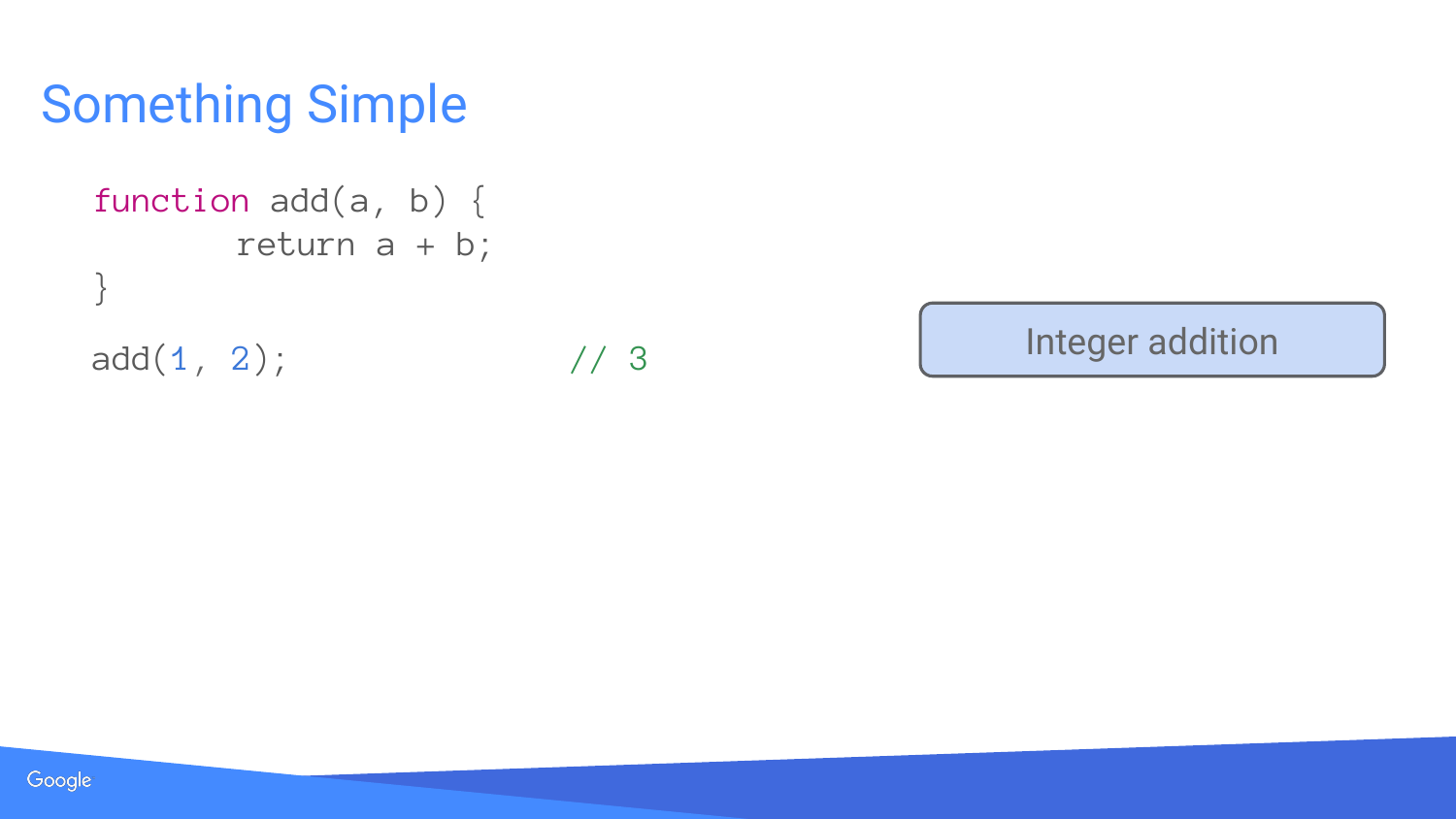

# Something Simple
function add(a, b) {
	return a + b;
}
add(1, 2);              // 3
Integer addition